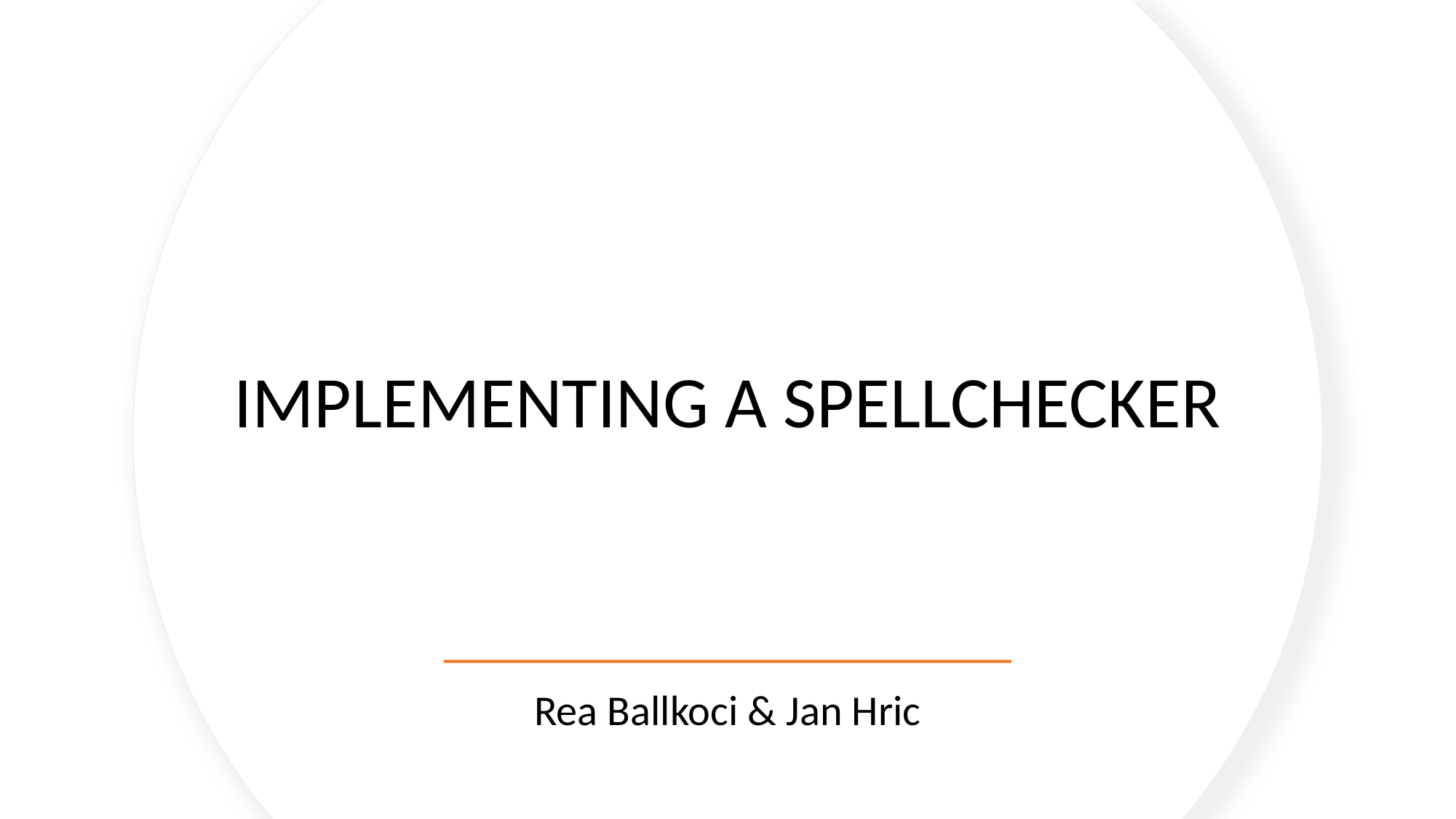

# IMPLEMENTING A SPELLCHECKER

Rea Ballkoci & Jan Hric